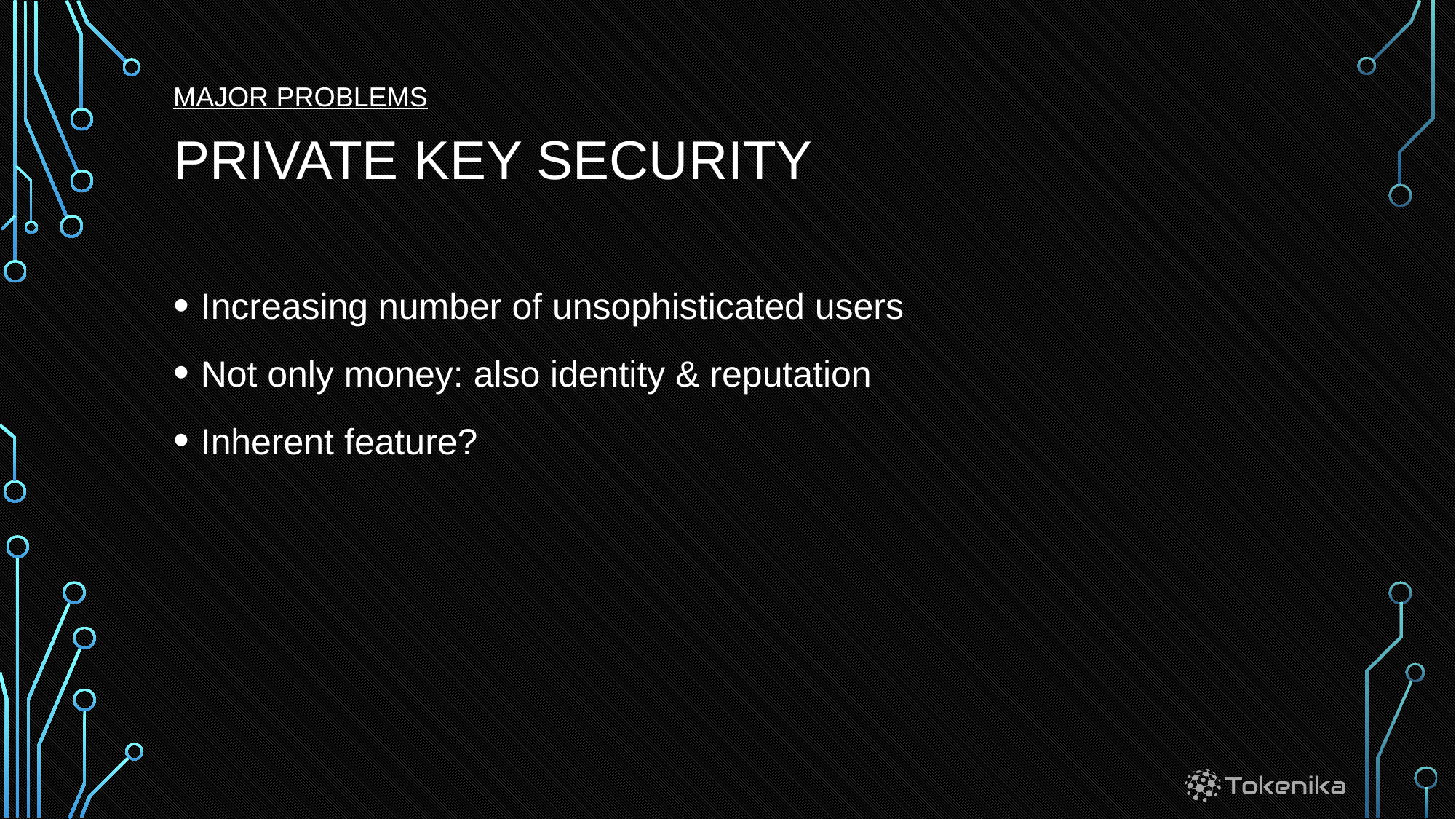

MAJOR PROBLEMS
# Private key security
Increasing number of unsophisticated users
Not only money: also identity & reputation
Inherent feature?